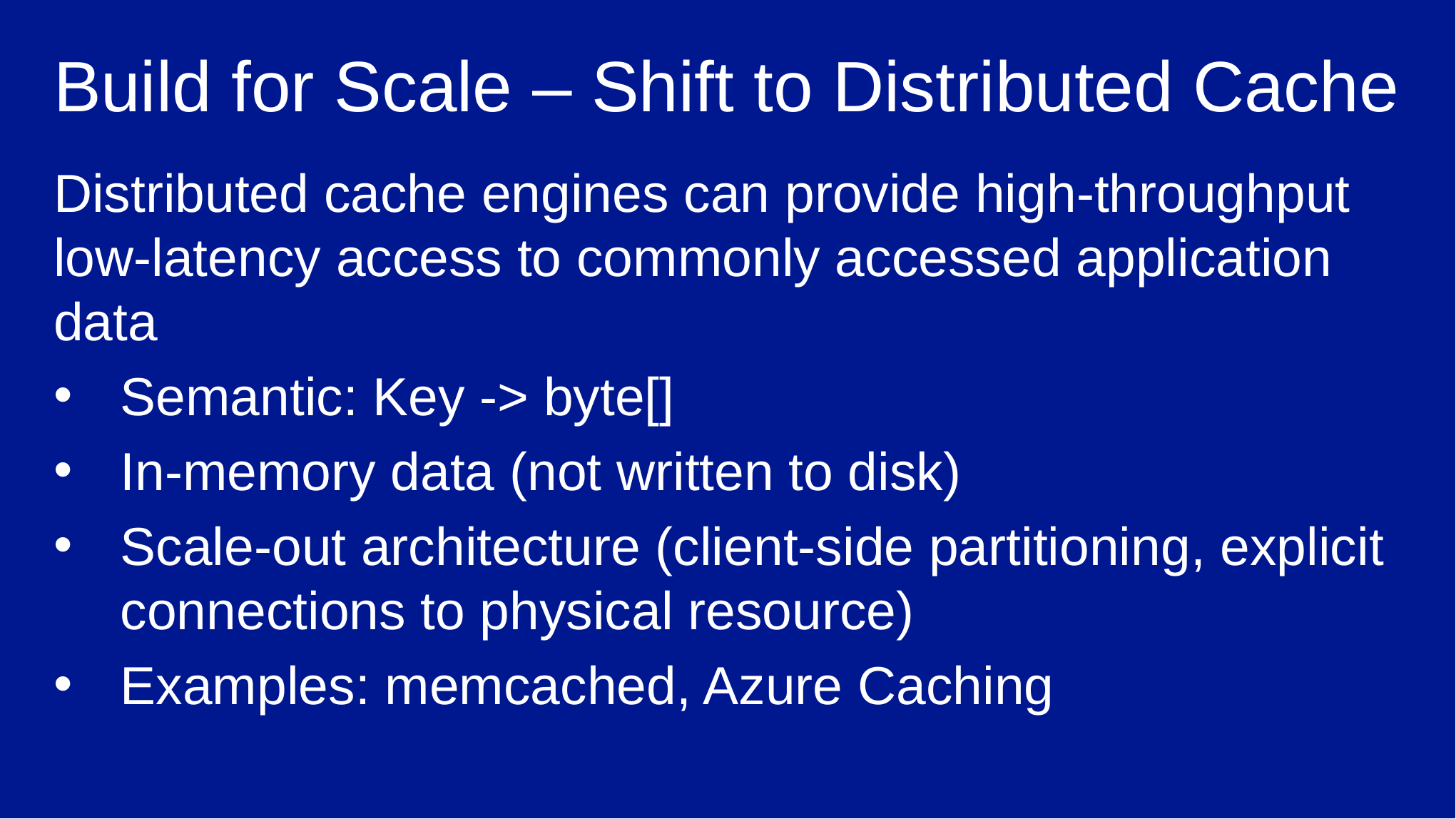

# Build for Scale – Shift to Distributed Cache
Distributed cache engines can provide high-throughput low-latency access to commonly accessed application data
Semantic: Key -> byte[]
In-memory data (not written to disk)
Scale-out architecture (client-side partitioning, explicit connections to physical resource)
Examples: memcached, Azure Caching